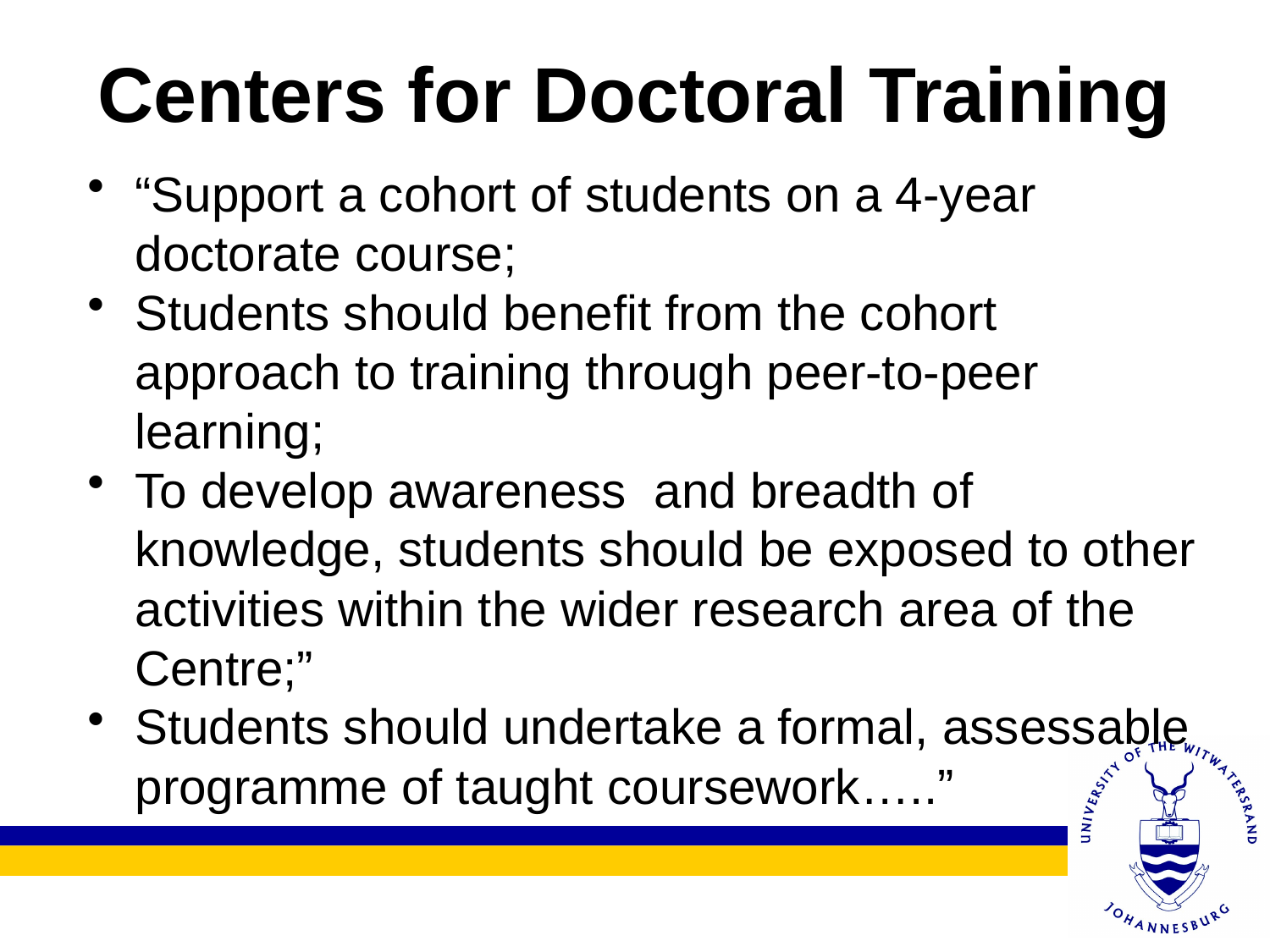

# Centers for Doctoral Training
“Support a cohort of students on a 4-year doctorate course;
Students should benefit from the cohort  approach to training through peer-to-peer learning;
To develop awareness  and breadth of knowledge, students should be exposed to other activities within the wider research area of the Centre;”
Students should undertake a formal, assessable programme of taught coursework…..”